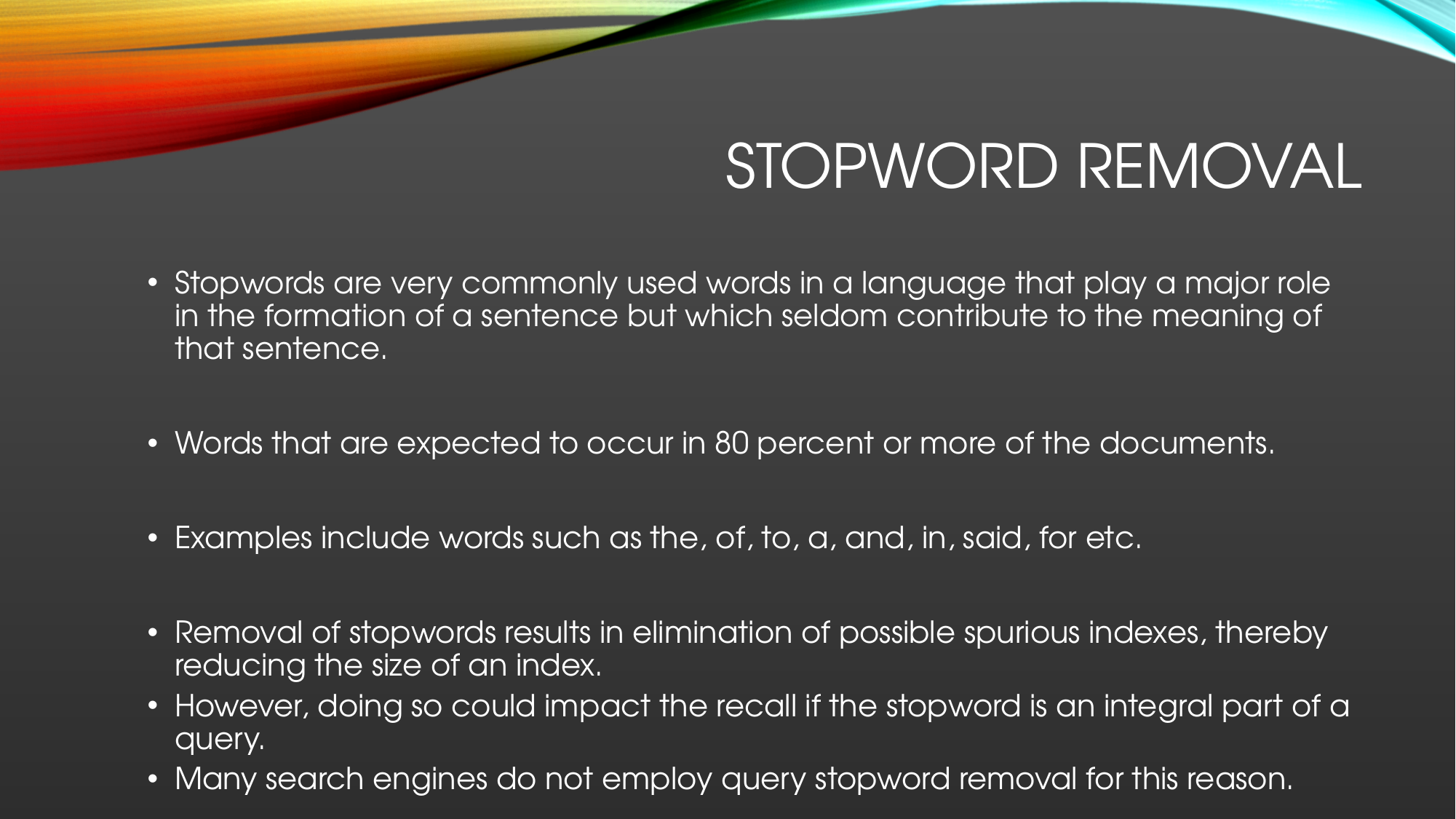

# Stopword Removal
Stopwords are very commonly used words in a language that play a major role in the formation of a sentence but which seldom contribute to the meaning of that sentence.

Words that are expected to occur in 80 percent or more of the documents.

Examples include words such as the, of, to, a, and, in, said, for etc.

Removal of stopwords results in elimination of possible spurious indexes, thereby reducing the size of an index.
However, doing so could impact the recall if the stopword is an integral part of a query.
Many search engines do not employ query stopword removal for this reason.